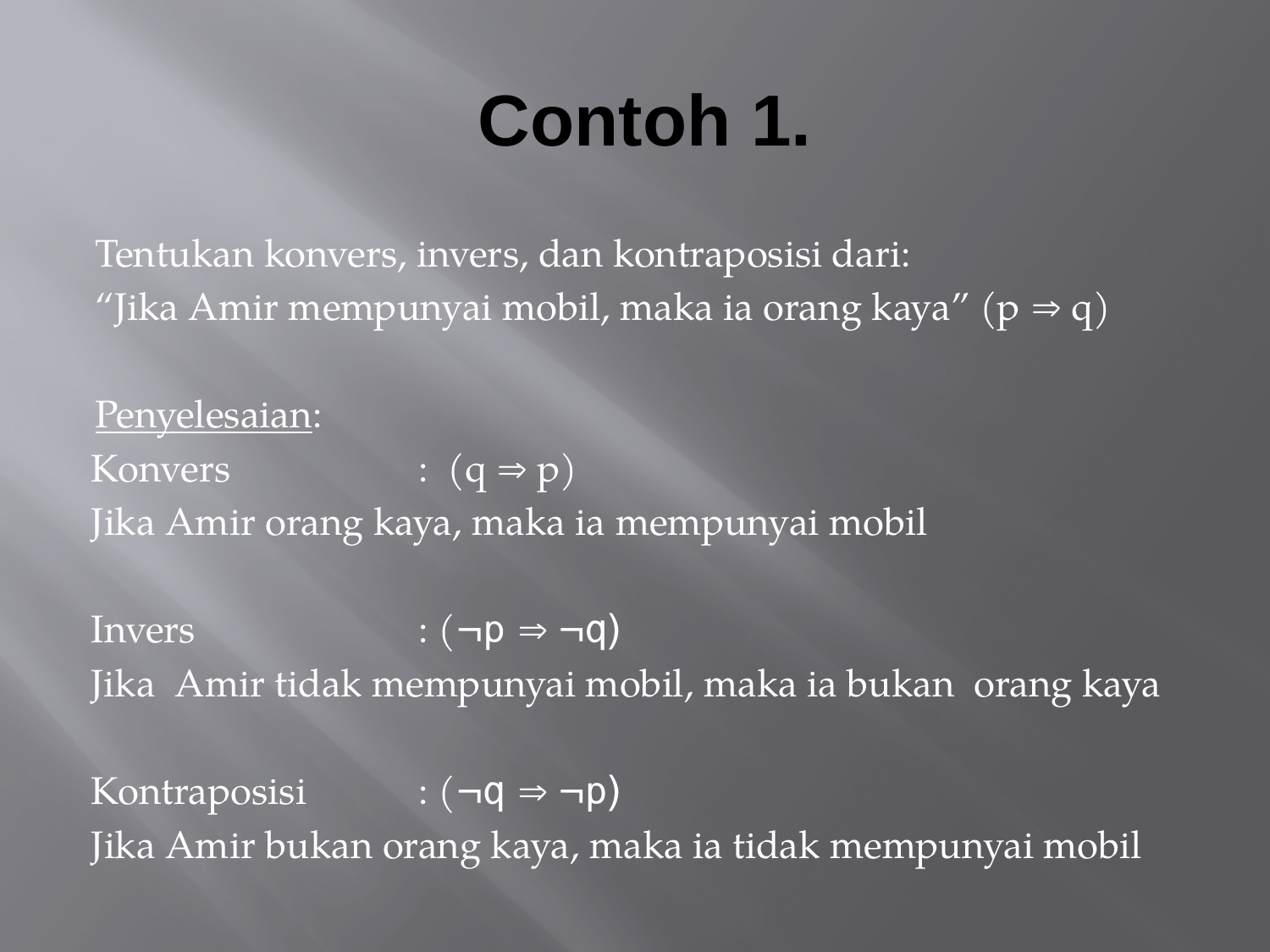

# Contoh 1.
Tentukan konvers, invers, dan kontraposisi dari:
“Jika Amir mempunyai mobil, maka ia orang kaya” (p ⇒ q)

Penyelesaian:
Konvers	:  (q ⇒ p)
Jika Amir orang kaya, maka ia mempunyai mobil

Invers	: (¬p ⇒ ¬q)
Jika  Amir tidak mempunyai mobil, maka ia bukan  orang kaya

Kontraposisi	: (¬q ⇒ ¬p)
Jika Amir bukan orang kaya, maka ia tidak mempunyai mobil